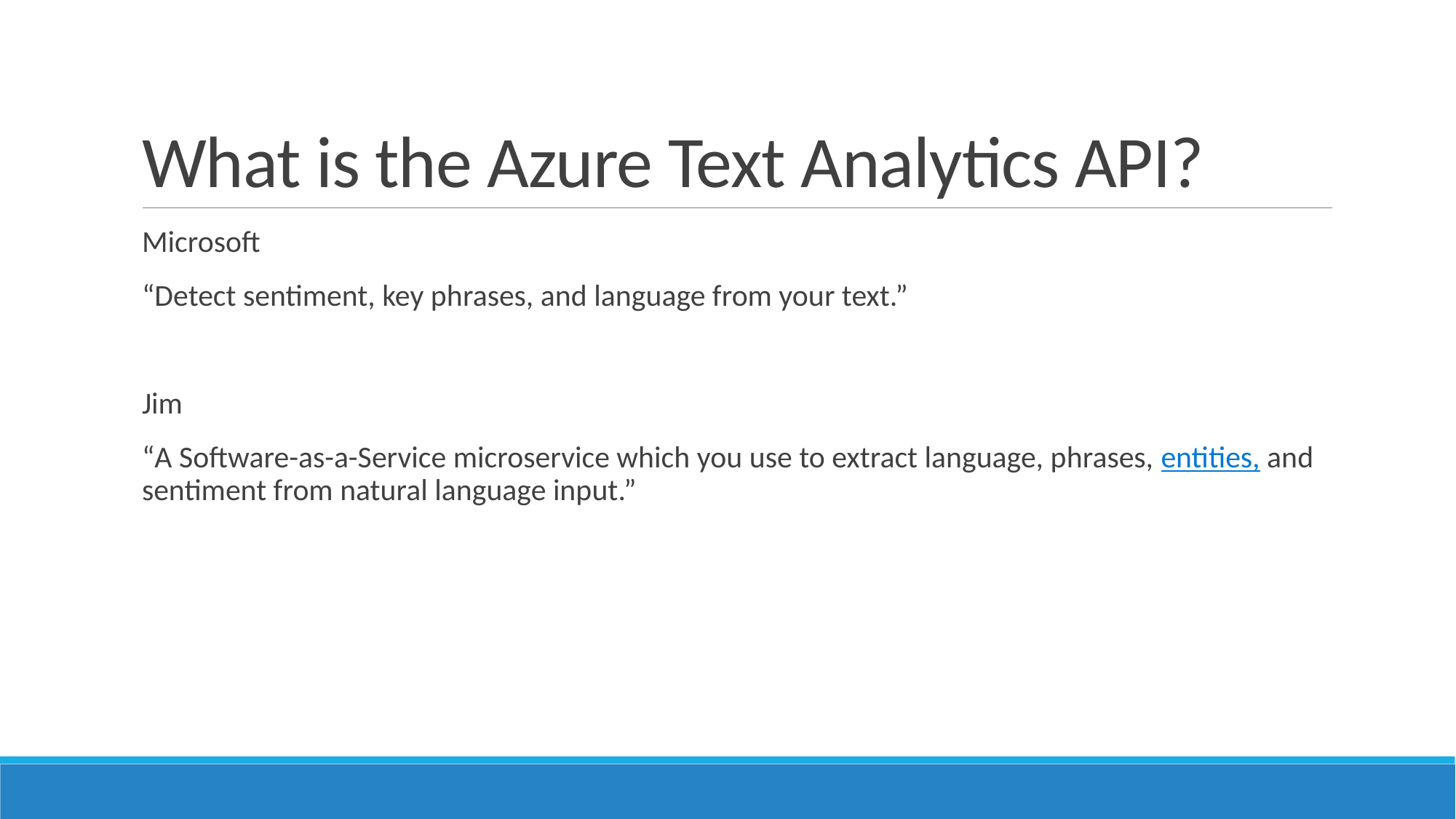

# What is the Azure Text Analytics API?
Microsoft
“Detect sentiment, key phrases, and language from your text.”

Jim
“A Software-as-a-Service microservice which you use to extract language, phrases, entities, and sentiment from natural language input.”